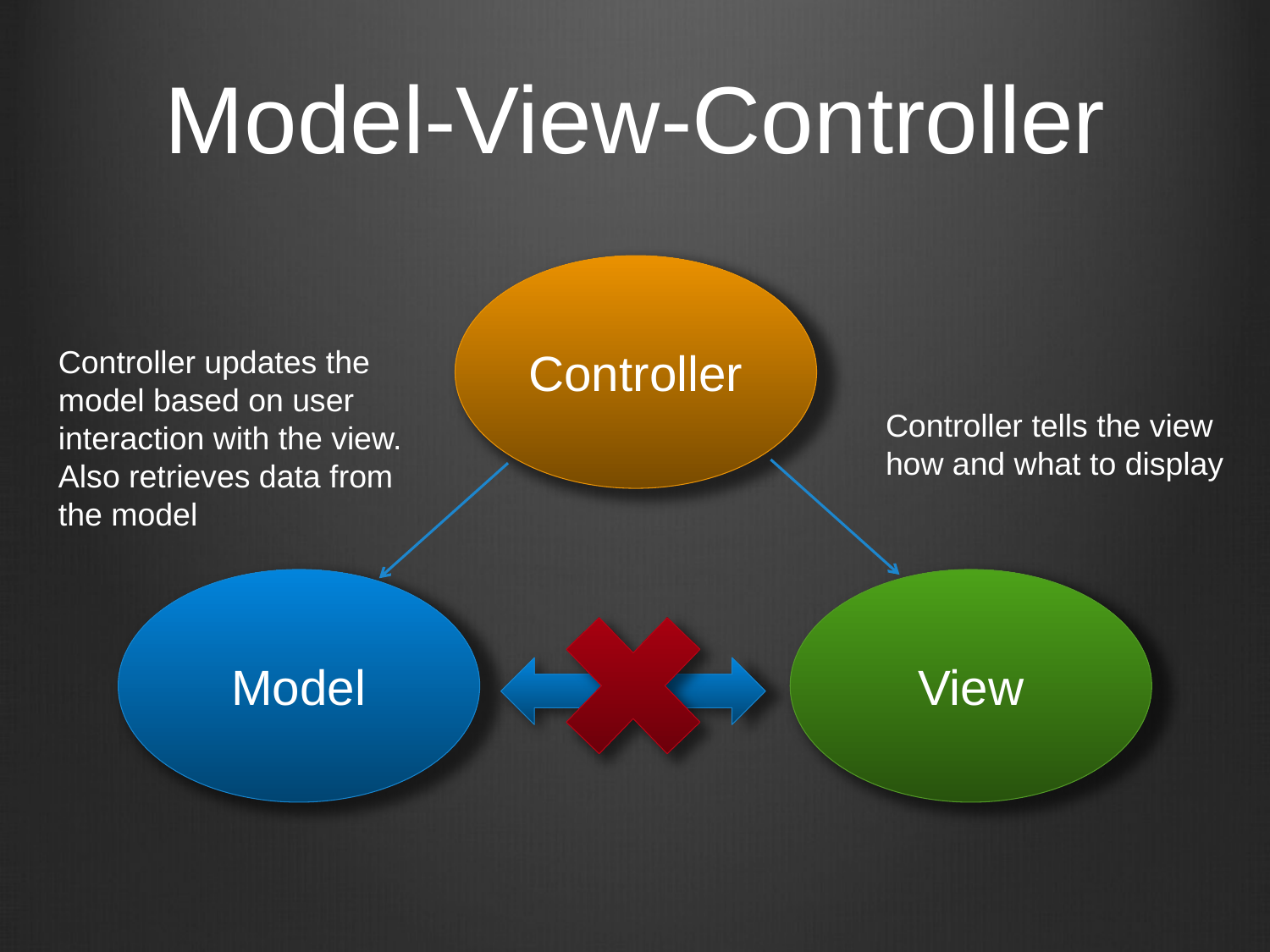

# Model-View-Controller
Controller
Controller updates the model based on user interaction with the view. Also retrieves data from the model
Controller tells the view how and what to display
Model
View